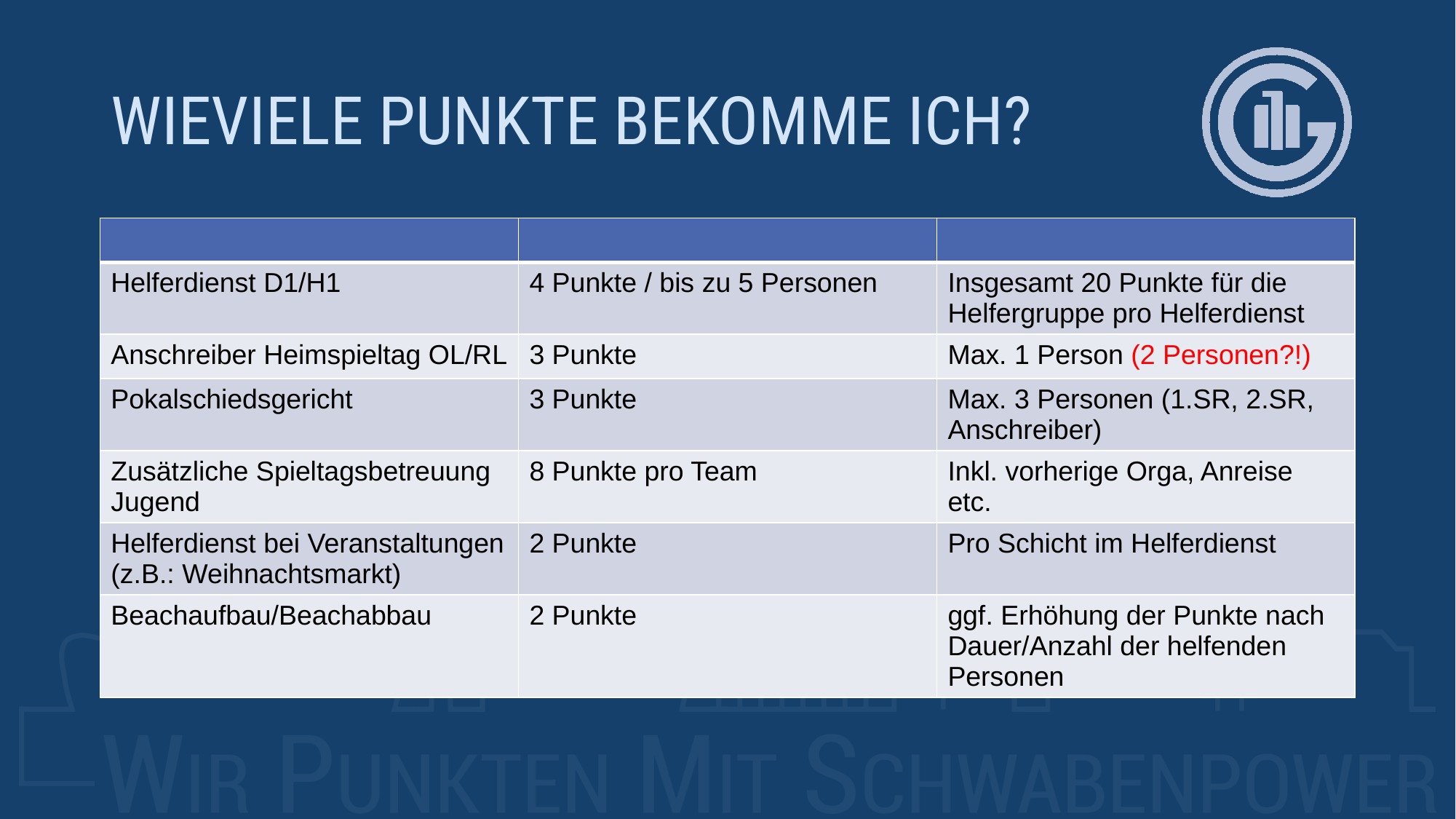

# Wieviele Punkte bekomme ich?
|  |  |  |
| --- | --- | --- |
| Helferdienst D1/H1 | 4 Punkte / bis zu 5 Personen | Insgesamt 20 Punkte für die Helfergruppe pro Helferdienst |
| Anschreiber Heimspieltag OL/RL | 3 Punkte | Max. 1 Person (2 Personen?!) |
| Pokalschiedsgericht | 3 Punkte | Max. 3 Personen (1.SR, 2.SR, Anschreiber) |
| Zusätzliche Spieltagsbetreuung Jugend | 8 Punkte pro Team | Inkl. vorherige Orga, Anreise etc. |
| Helferdienst bei Veranstaltungen (z.B.: Weihnachtsmarkt) | 2 Punkte | Pro Schicht im Helferdienst |
| Beachaufbau/Beachabbau | 2 Punkte | ggf. Erhöhung der Punkte nach Dauer/Anzahl der helfenden Personen |